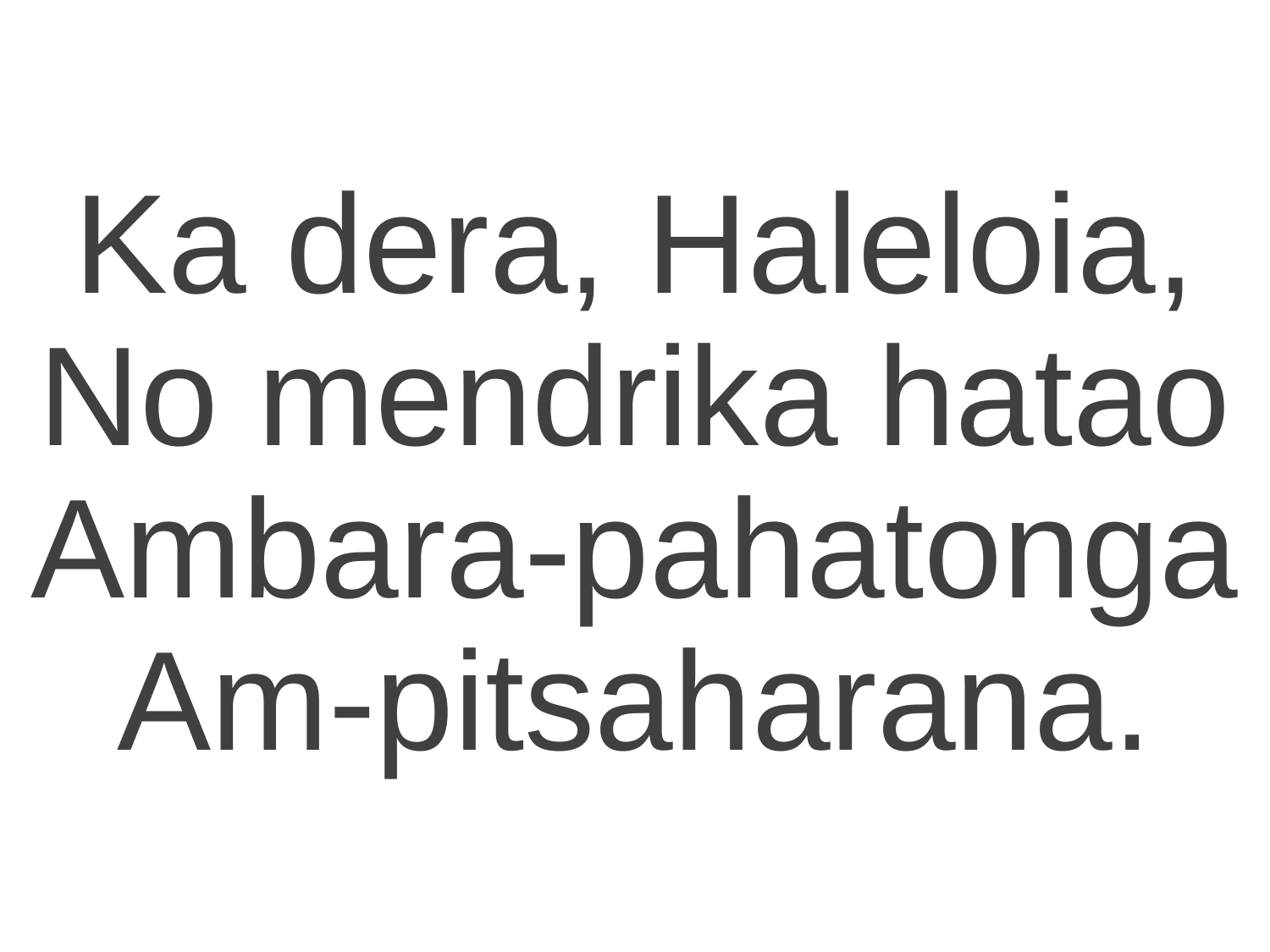

Ka dera, Haleloia,
No mendrika hatao
Ambara-pahatonga
Am-pitsaharana.